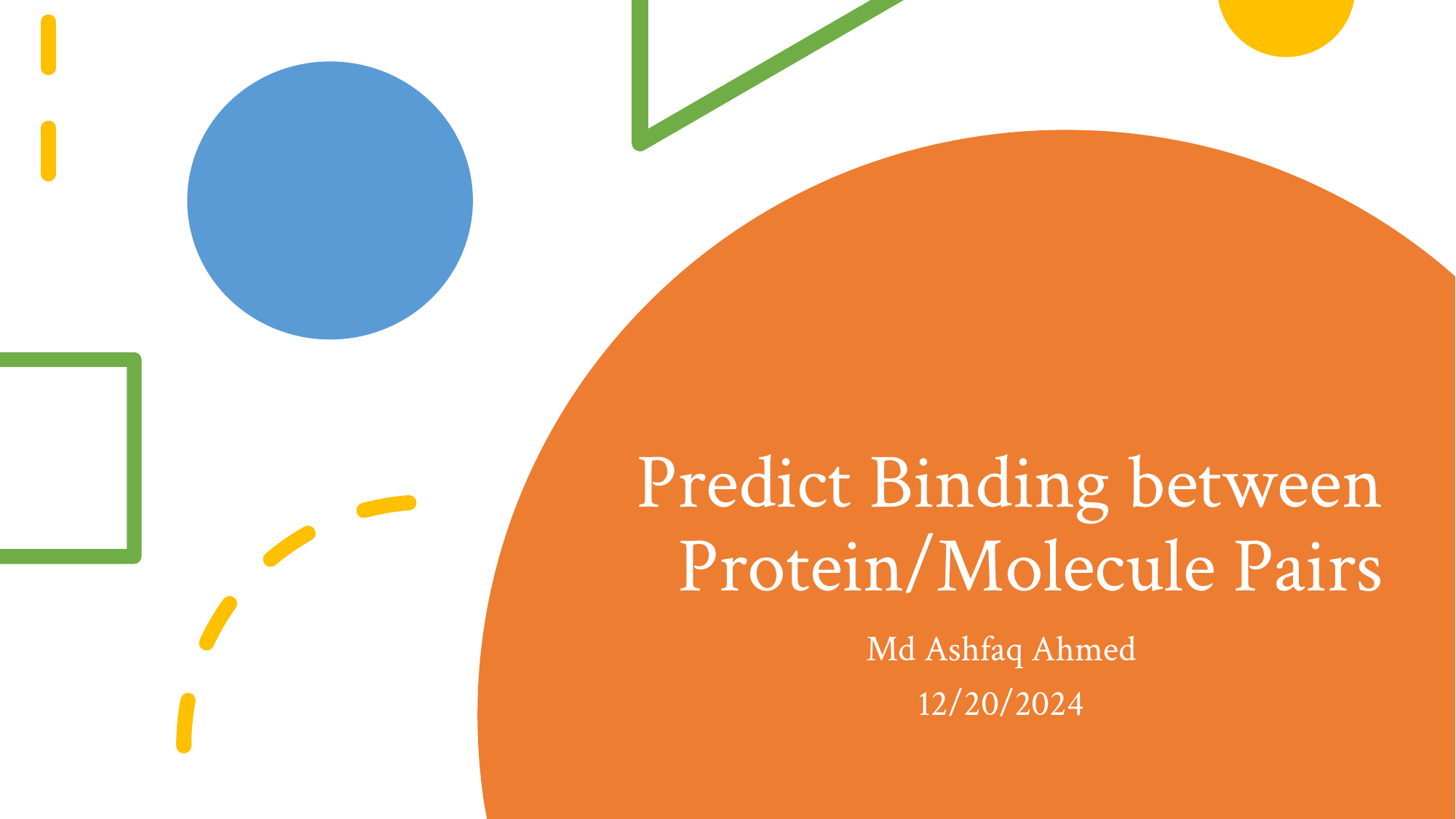

# Predict Binding between Protein/Molecule Pairs

Md Ashfaq Ahmed
12/20/2024